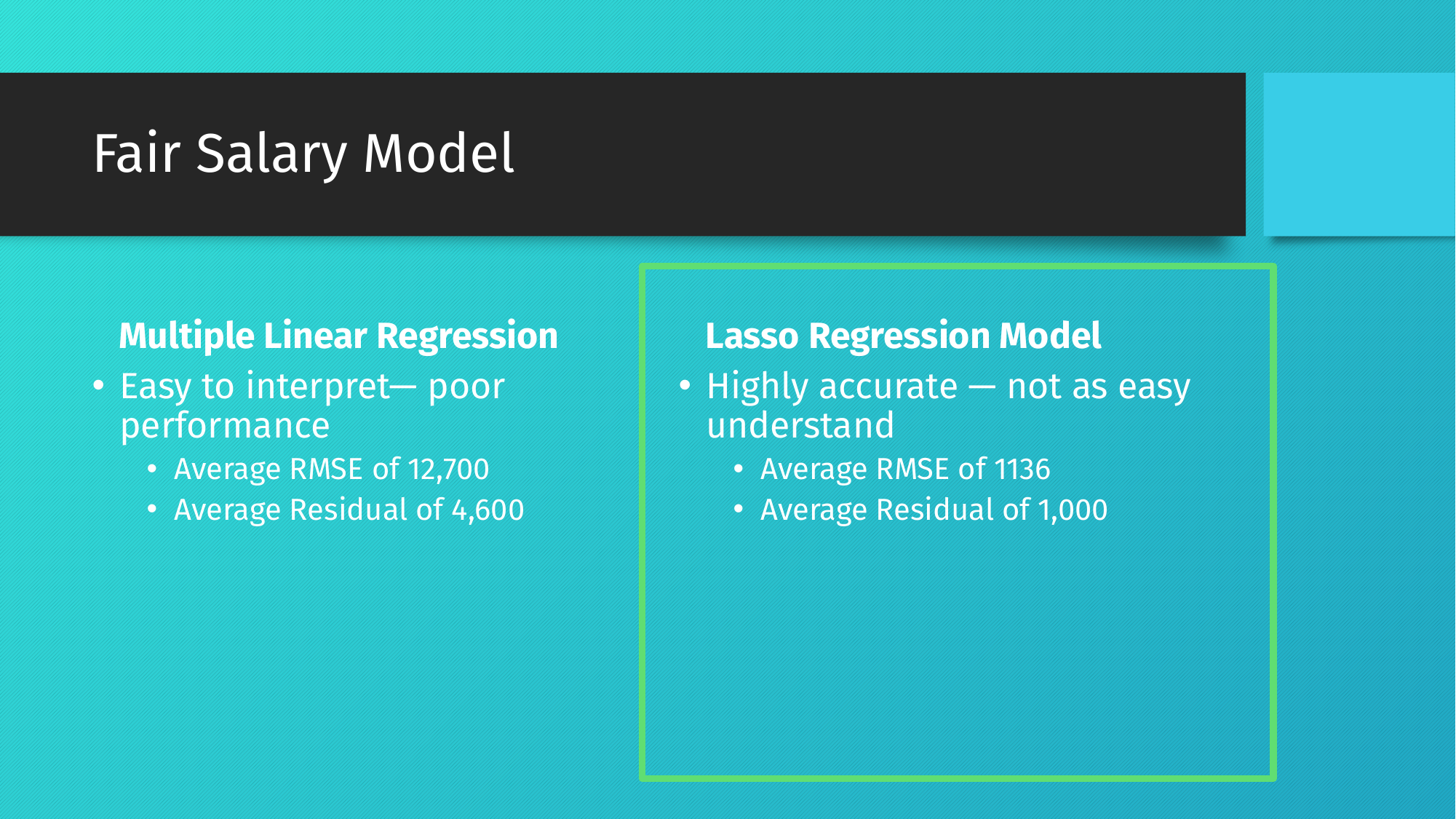

# Fair Salary Model

Multiple Linear Regression
Lasso Regression Model
Easy to interpret— poor performance
Average RMSE of 12,700
Average Residual of 4,600
Highly accurate — not as easy understand
Average RMSE of 1136
Average Residual of 1,000